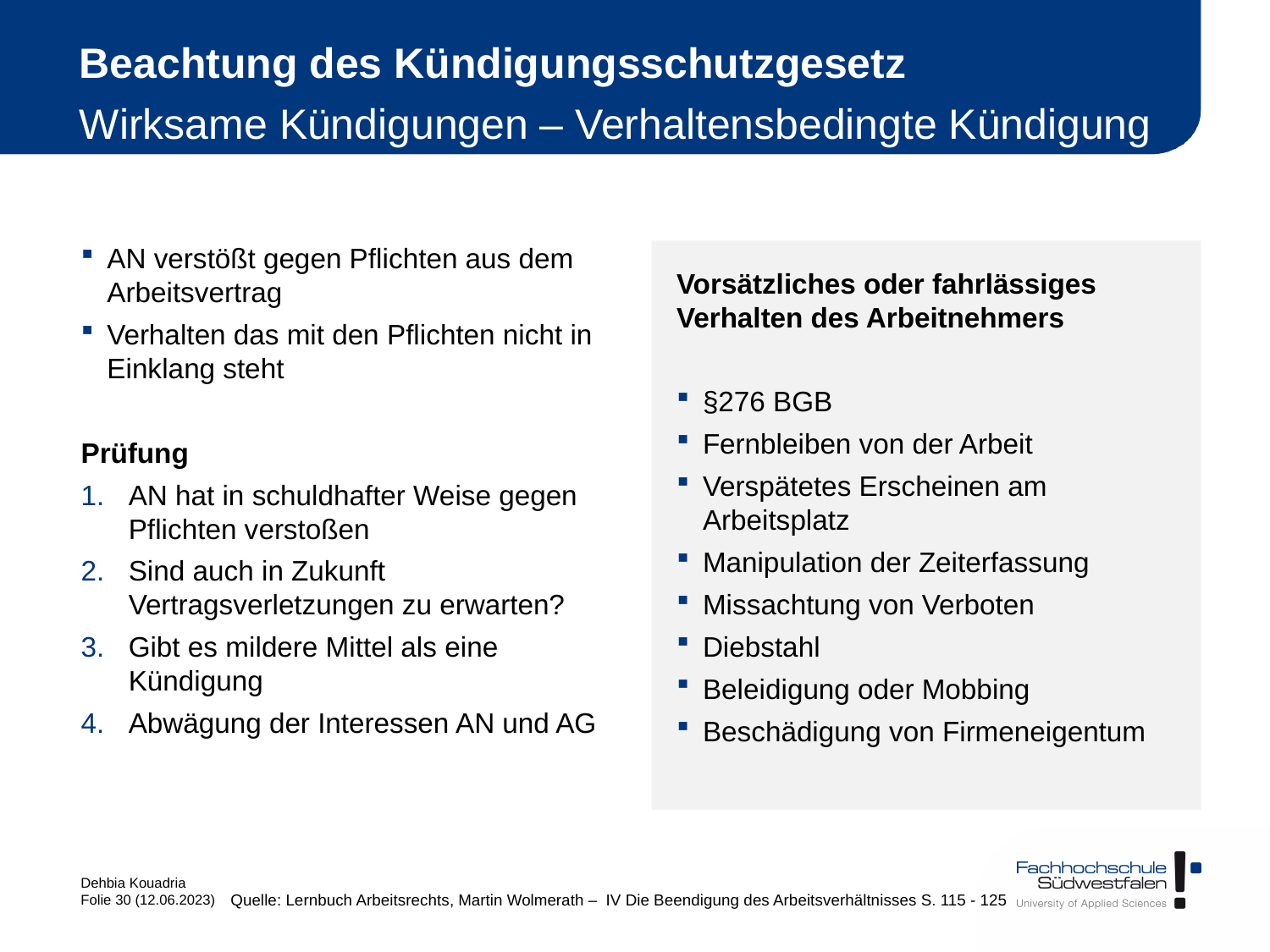

# Beachtung des Kündigungsschutzgesetz Wirksame Kündigungen – Verhaltensbedingte Kündigung
AN verstößt gegen Pflichten aus dem Arbeitsvertrag
Verhalten das mit den Pflichten nicht in Einklang steht

Prüfung
AN hat in schuldhafter Weise gegen Pflichten verstoßen
Sind auch in Zukunft Vertragsverletzungen zu erwarten?
Gibt es mildere Mittel als eine Kündigung
Abwägung der Interessen AN und AG
Vorsätzliches oder fahrlässiges Verhalten des Arbeitnehmers

§276 BGB
Fernbleiben von der Arbeit
Verspätetes Erscheinen am Arbeitsplatz
Manipulation der Zeiterfassung
Missachtung von Verboten
Diebstahl
Beleidigung oder Mobbing
Beschädigung von Firmeneigentum
Quelle: Lernbuch Arbeitsrechts, Martin Wolmerath –  IV Die Beendigung des Arbeitsverhältnisses S. 115 - 125